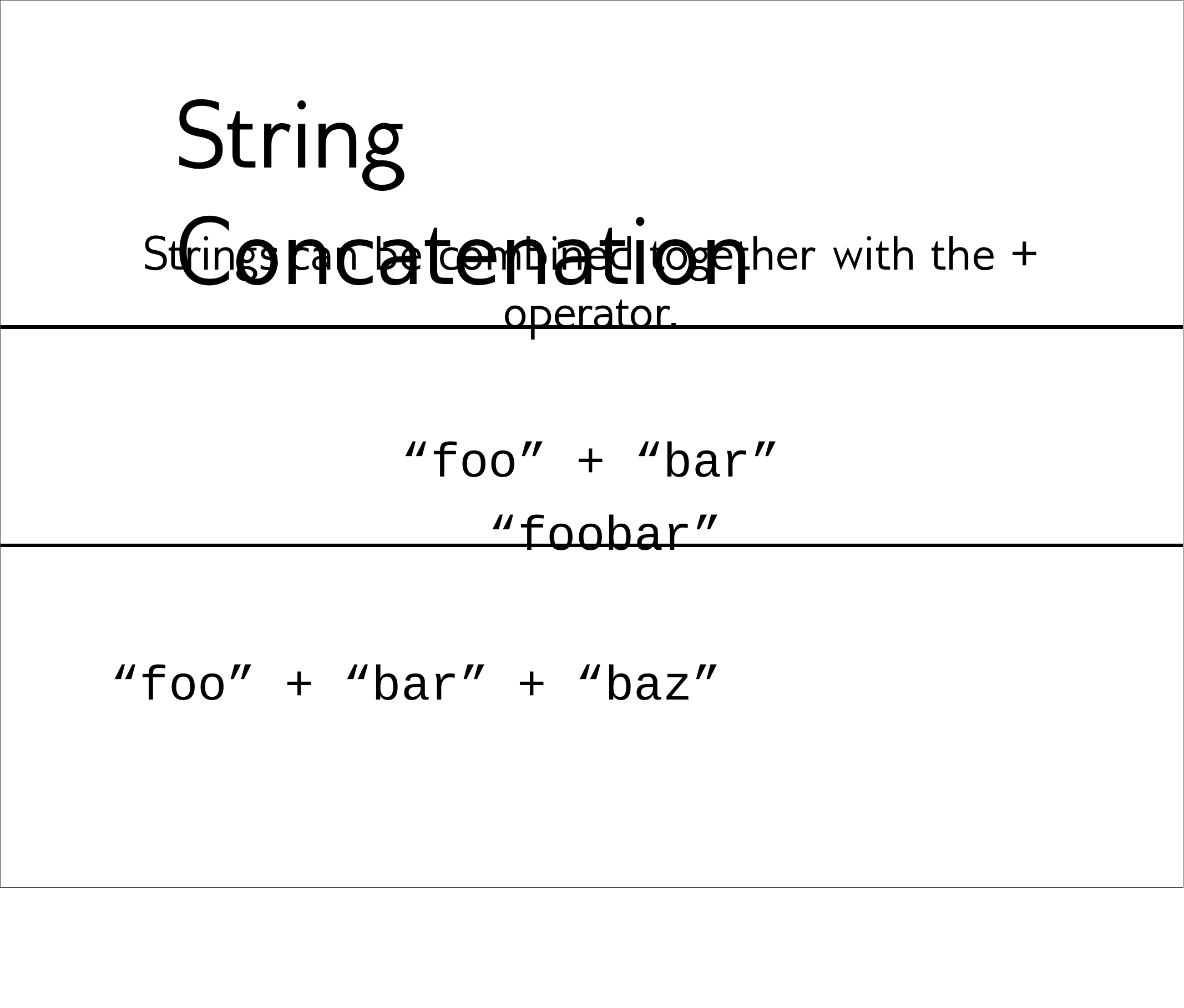

# String Concatenation
Strings	can be combined together with the + operator.

“foo” + “bar”  “foobar”

“foo” + “bar” + “baz”